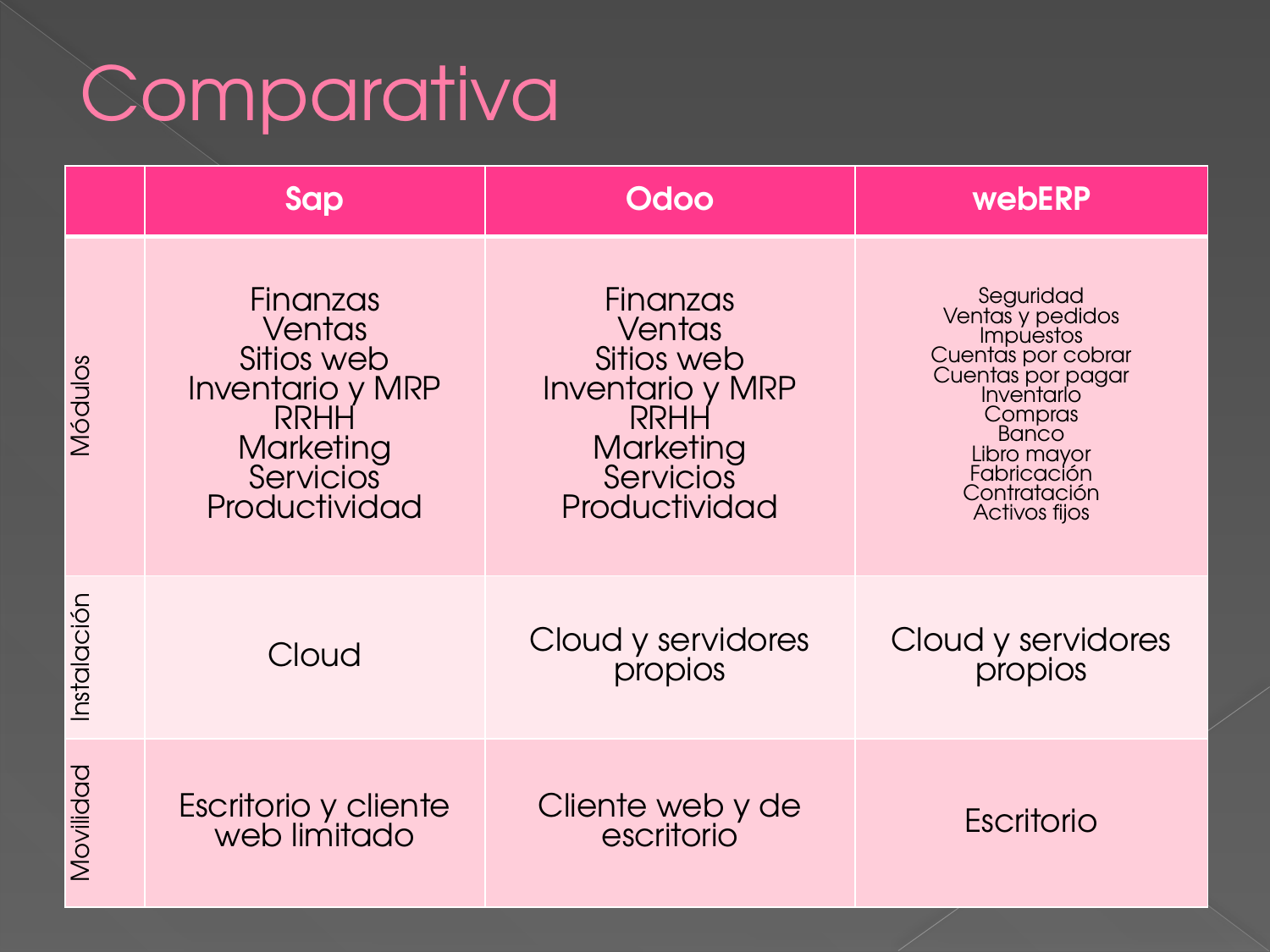

# Comparativa
|  | Sap | Odoo | webERP |
| --- | --- | --- | --- |
| Módulos | Finanzas Ventas Sitios web Inventario y MRP RRHH Marketing Servicios Productividad | Finanzas Ventas Sitios web Inventario y MRP RRHH Marketing Servicios Productividad | Seguridad Ventas y pedidos Impuestos Cuentas por cobrar Cuentas por pagar Inventarlo Compras Banco Libro mayor Fabricación Contratación Activos fijos |
| Instalación | Cloud | Cloud y servidores propios | Cloud y servidores propios |
| Movilidad | Escritorio y cliente web limitado | Cliente web y de escritorio | Escritorio |